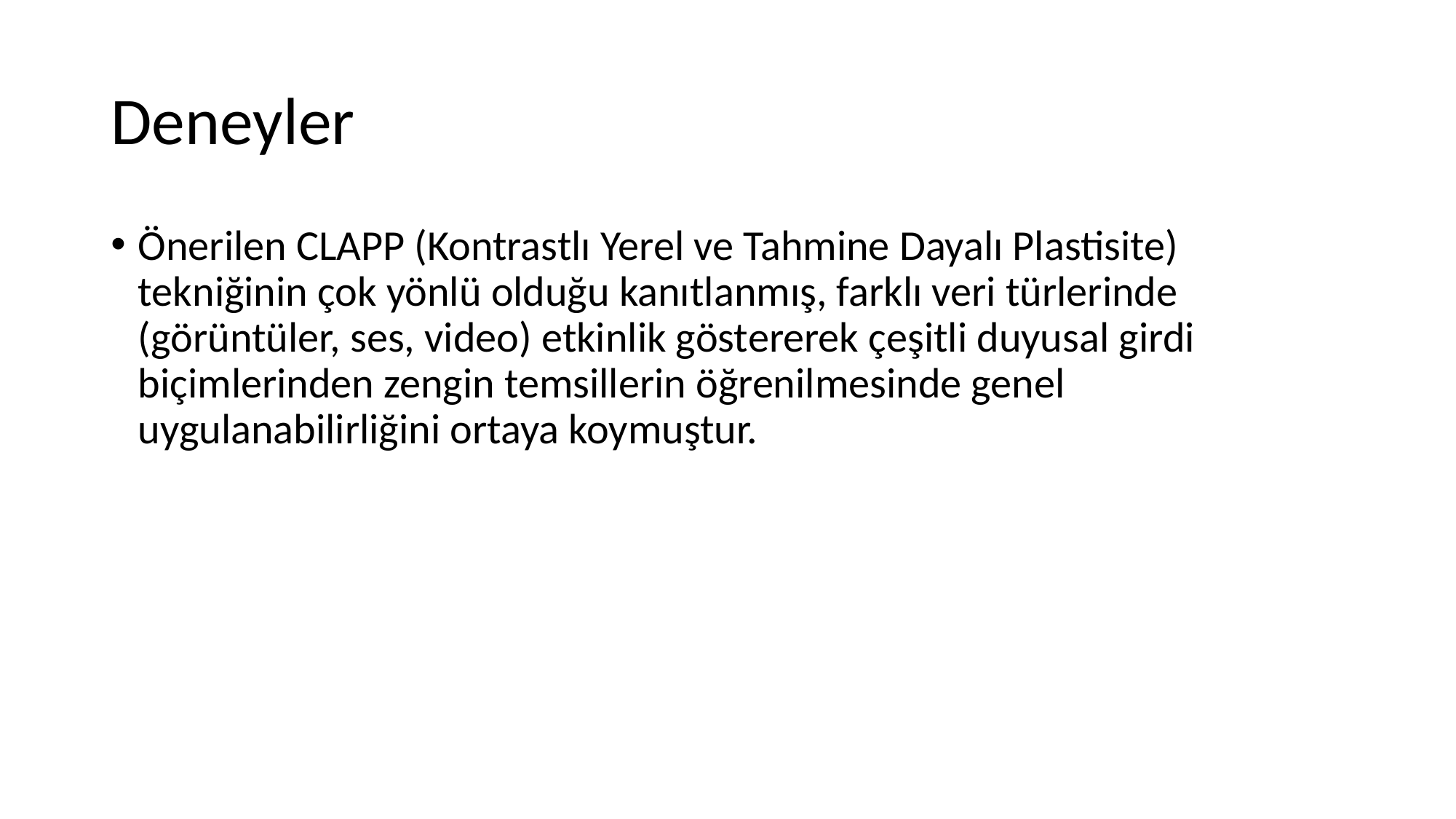

# Deneyler
Önerilen CLAPP (Kontrastlı Yerel ve Tahmine Dayalı Plastisite) tekniğinin çok yönlü olduğu kanıtlanmış, farklı veri türlerinde (görüntüler, ses, video) etkinlik göstererek çeşitli duyusal girdi biçimlerinden zengin temsillerin öğrenilmesinde genel uygulanabilirliğini ortaya koymuştur.